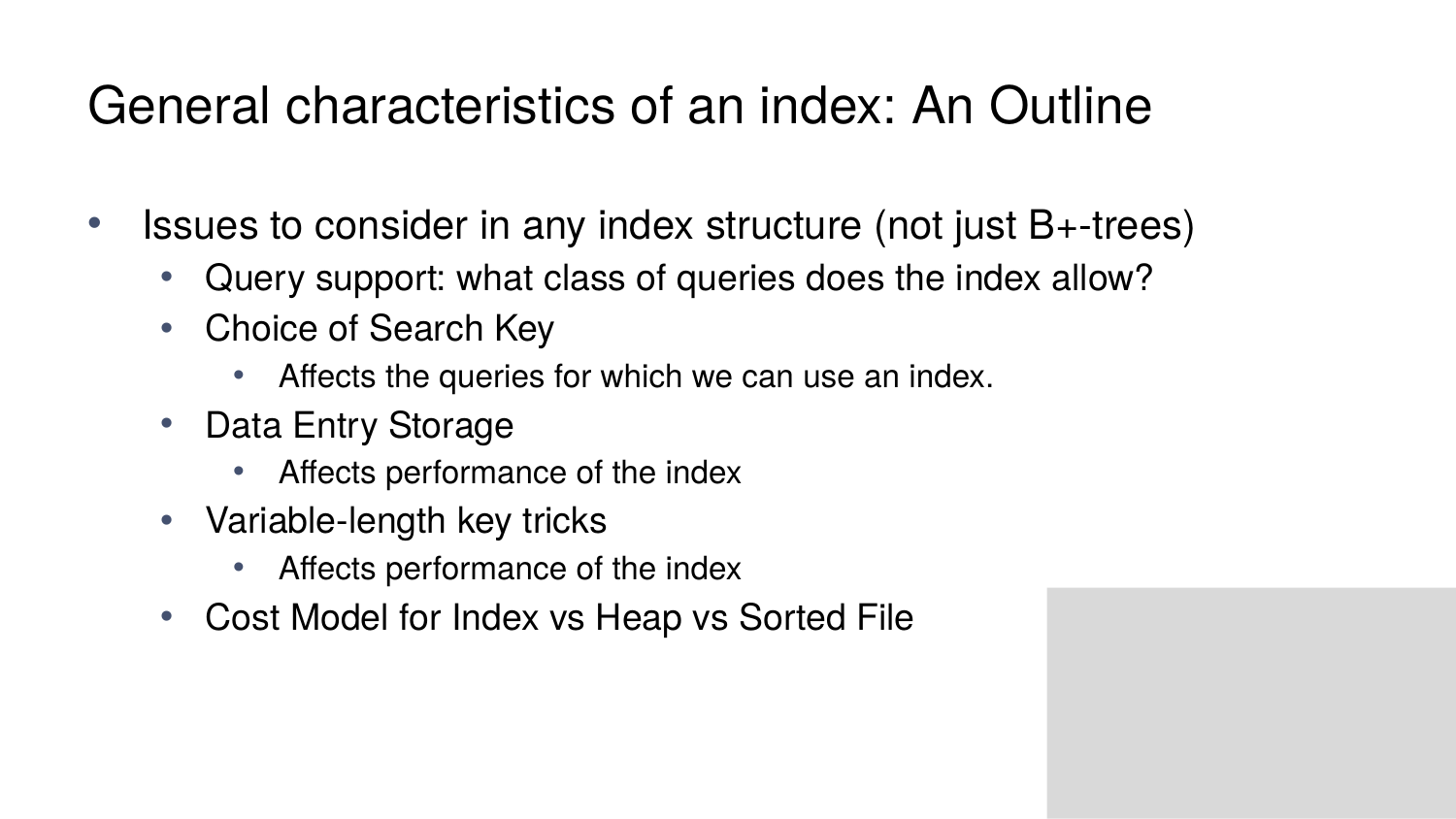

# General characteristics of an index: An Outline
Issues to consider in any index structure (not just B+-trees)
Query support: what class of queries does the index allow?
Choice of Search Key
 Affects the queries for which we can use an index.
Data Entry Storage
 Affects performance of the index
Variable-length key tricks
 Affects performance of the index
Cost Model for Index vs Heap vs Sorted File